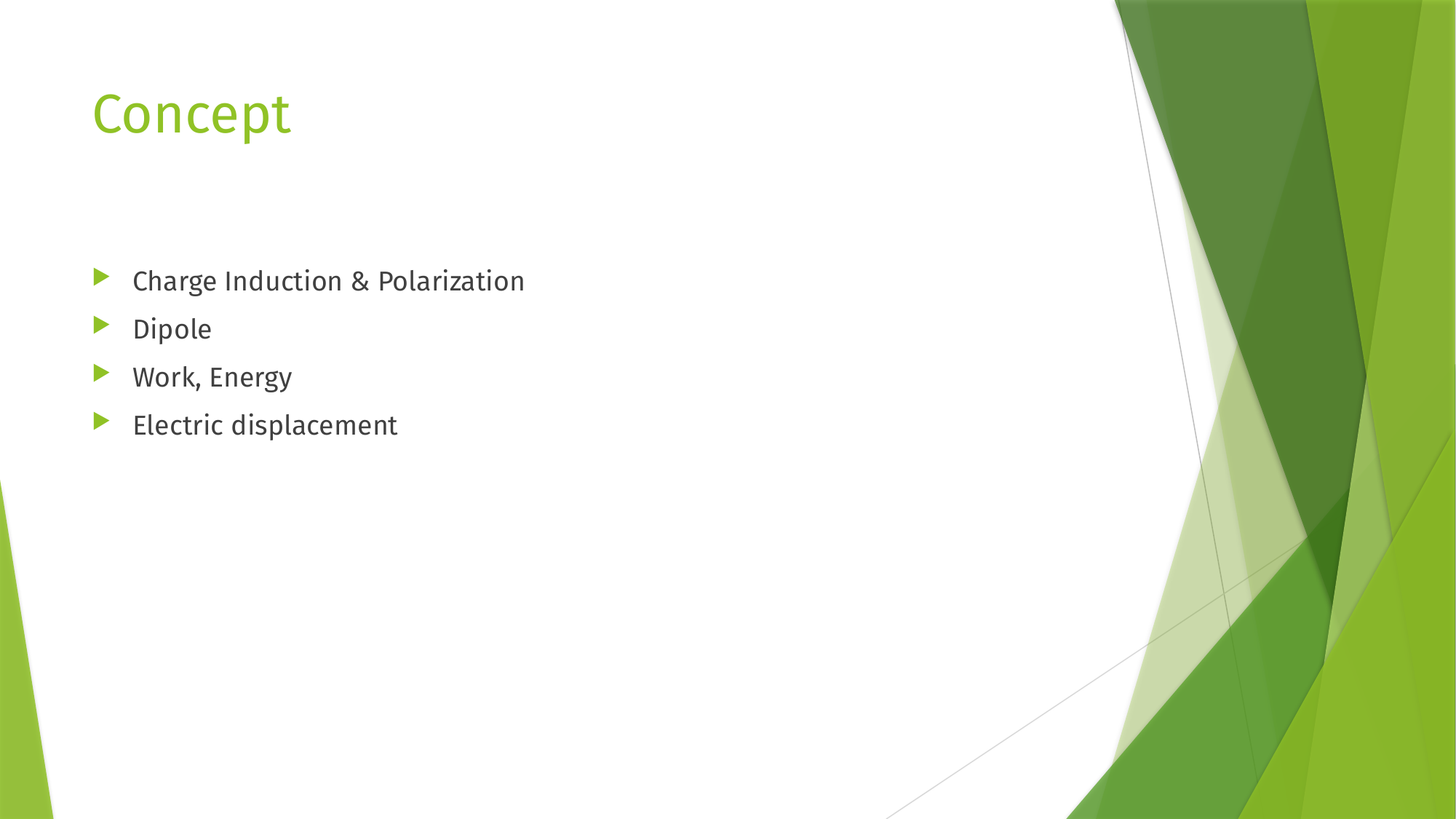

# Concept
Charge Induction & Polarization
Dipole
Work, Energy
Electric displacement